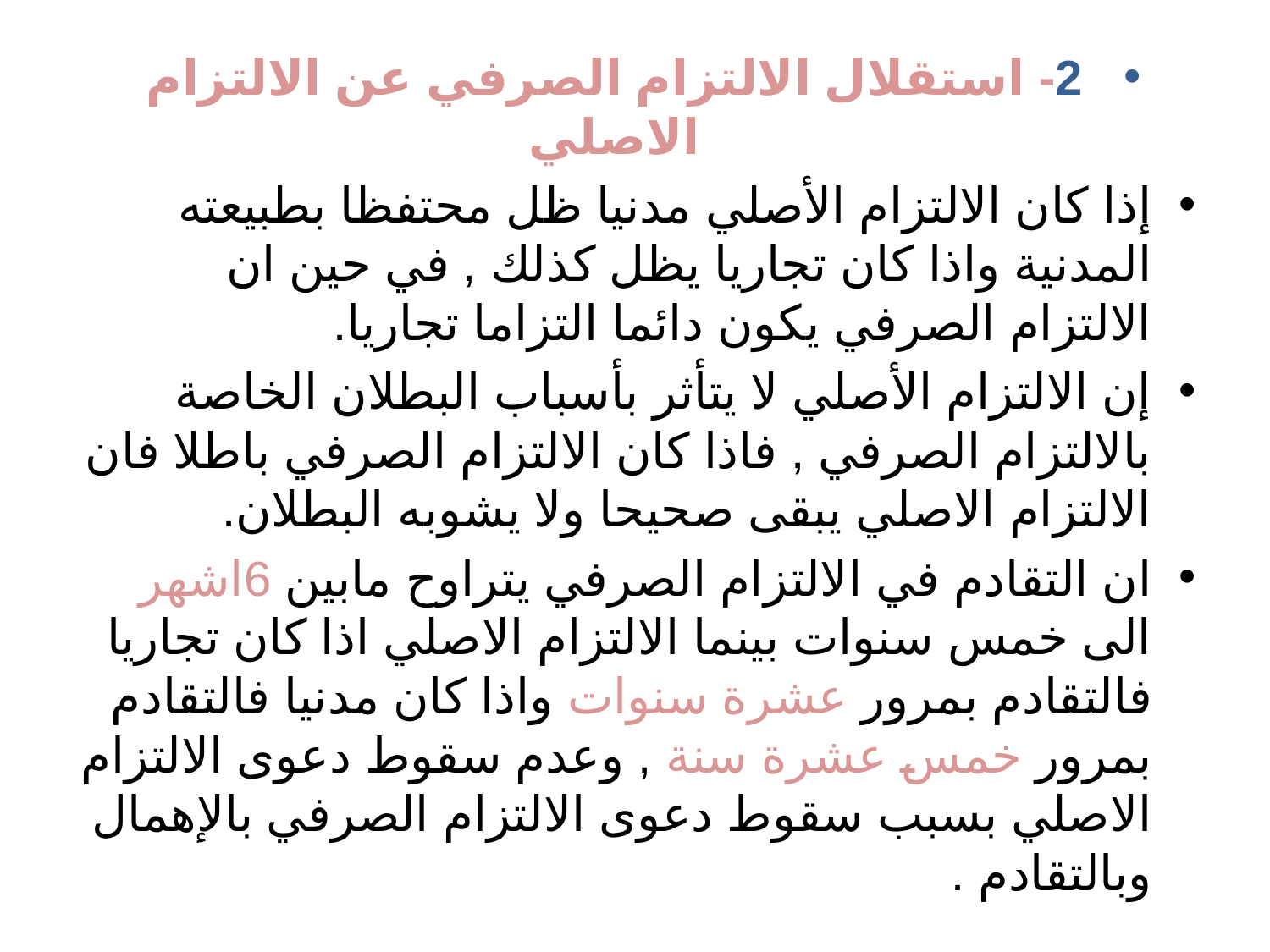

2- استقلال الالتزام الصرفي عن الالتزام الاصلي
إذا كان الالتزام الأصلي مدنيا ظل محتفظا بطبيعته المدنية واذا كان تجاريا يظل كذلك , في حين ان الالتزام الصرفي يكون دائما التزاما تجاريا.
إن الالتزام الأصلي لا يتأثر بأسباب البطلان الخاصة بالالتزام الصرفي , فاذا كان الالتزام الصرفي باطلا فان الالتزام الاصلي يبقى صحيحا ولا يشوبه البطلان.
ان التقادم في الالتزام الصرفي يتراوح مابين 6اشهر الى خمس سنوات بينما الالتزام الاصلي اذا كان تجاريا فالتقادم بمرور عشرة سنوات واذا كان مدنيا فالتقادم بمرور خمس عشرة سنة , وعدم سقوط دعوى الالتزام الاصلي بسبب سقوط دعوى الالتزام الصرفي بالإهمال وبالتقادم .